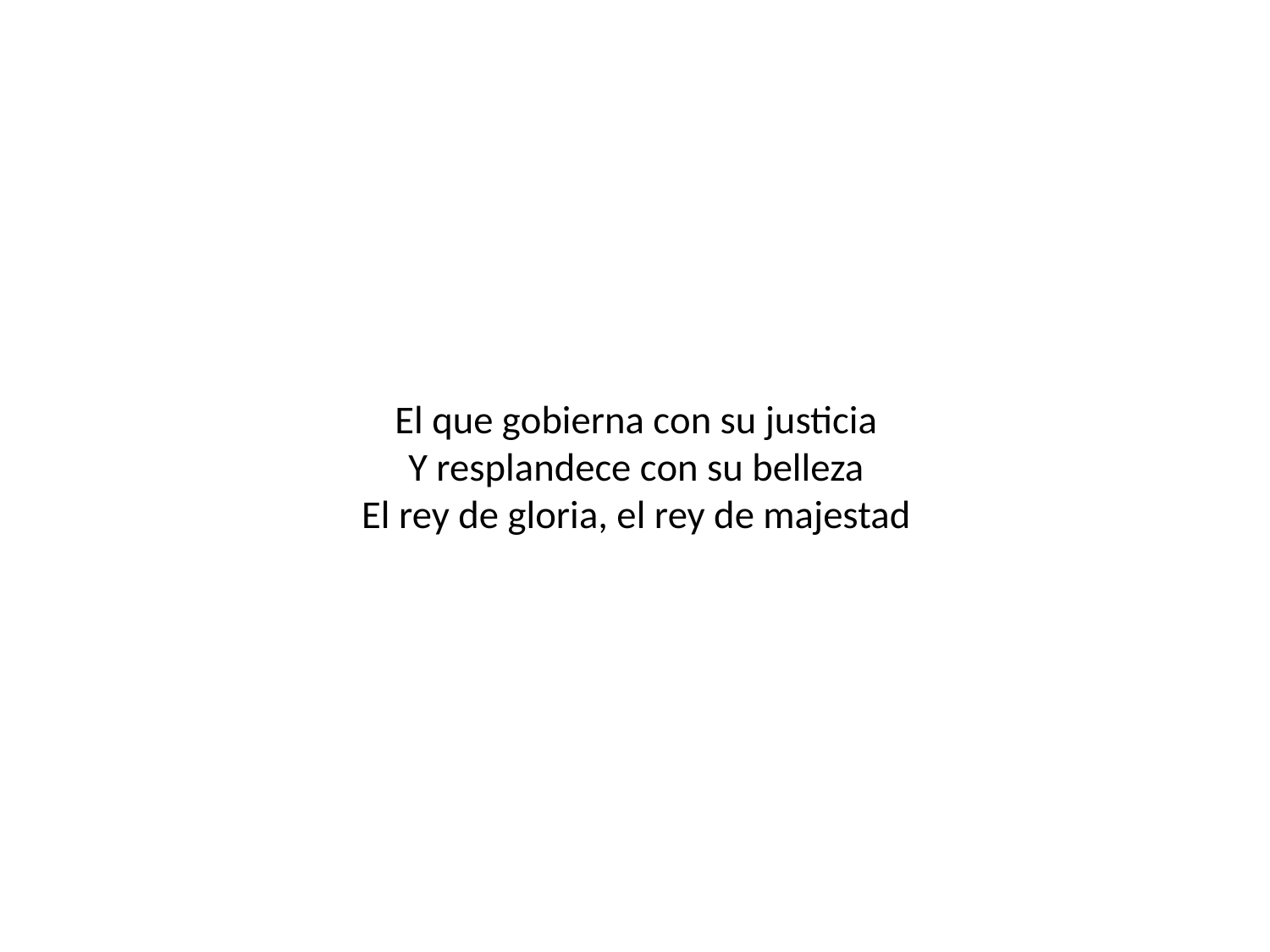

# El que gobierna con su justicia Y resplandece con su belleza El rey de gloria, el rey de majestad